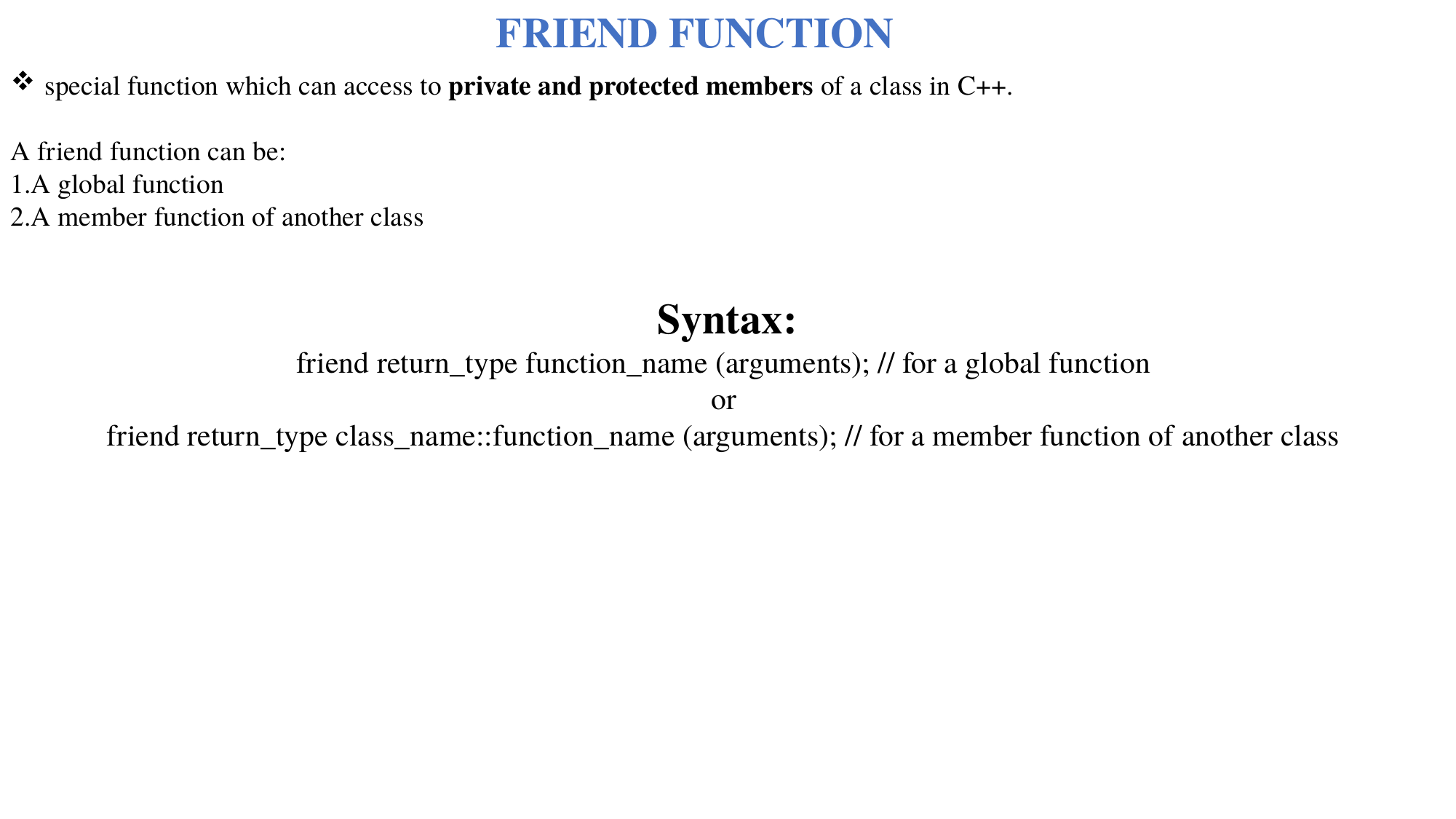

FRIEND FUNCTION
special function which can access to private and protected members of a class in C++.

A friend function can be:
A global function
A member function of another class
Syntax:
friend return_type function_name (arguments); // for a global function
or
friend return_type class_name::function_name (arguments); // for a member function of another class